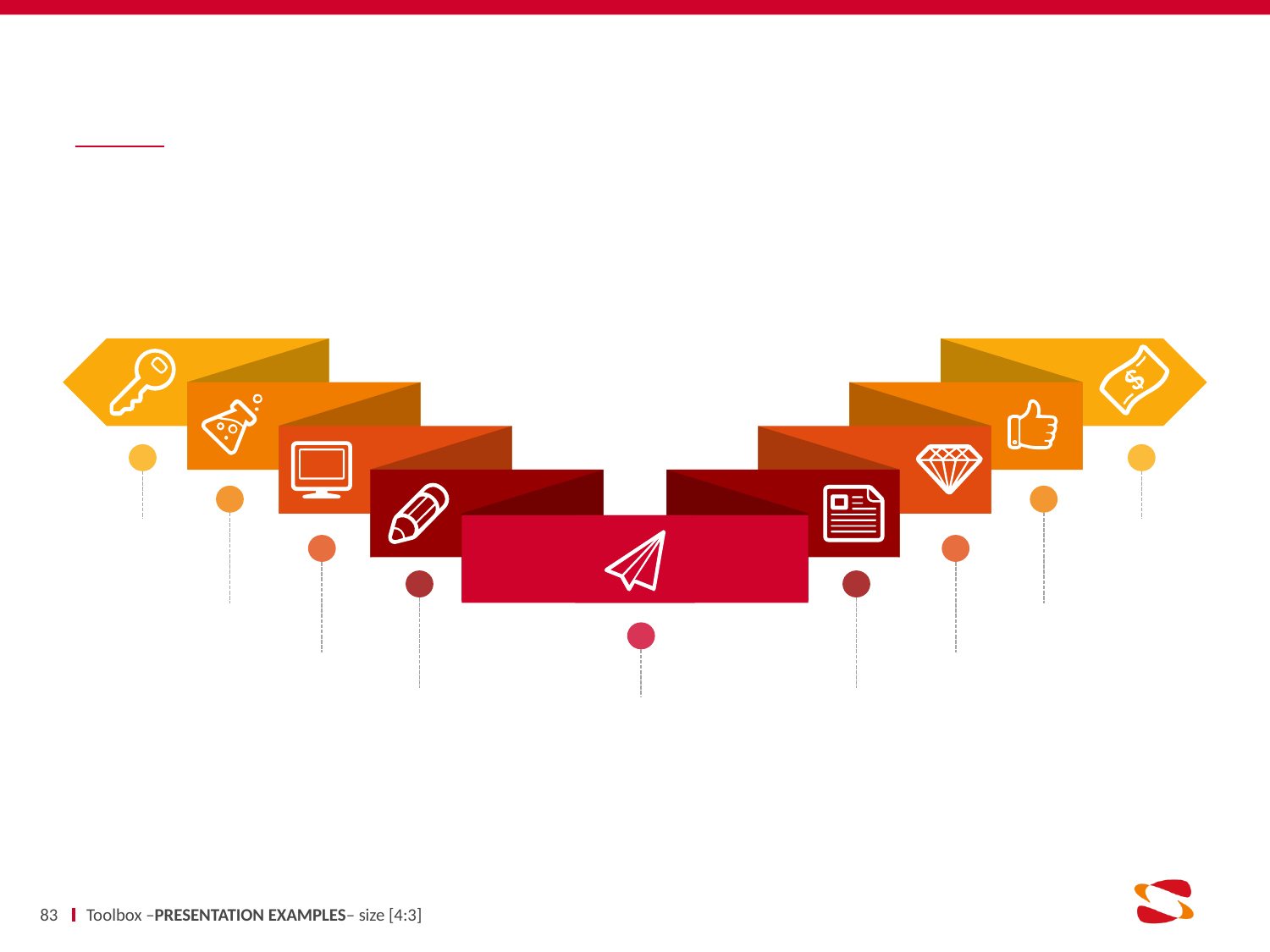

#

83
Toolbox –PRESENTATION EXAMPLES– size [4:3]